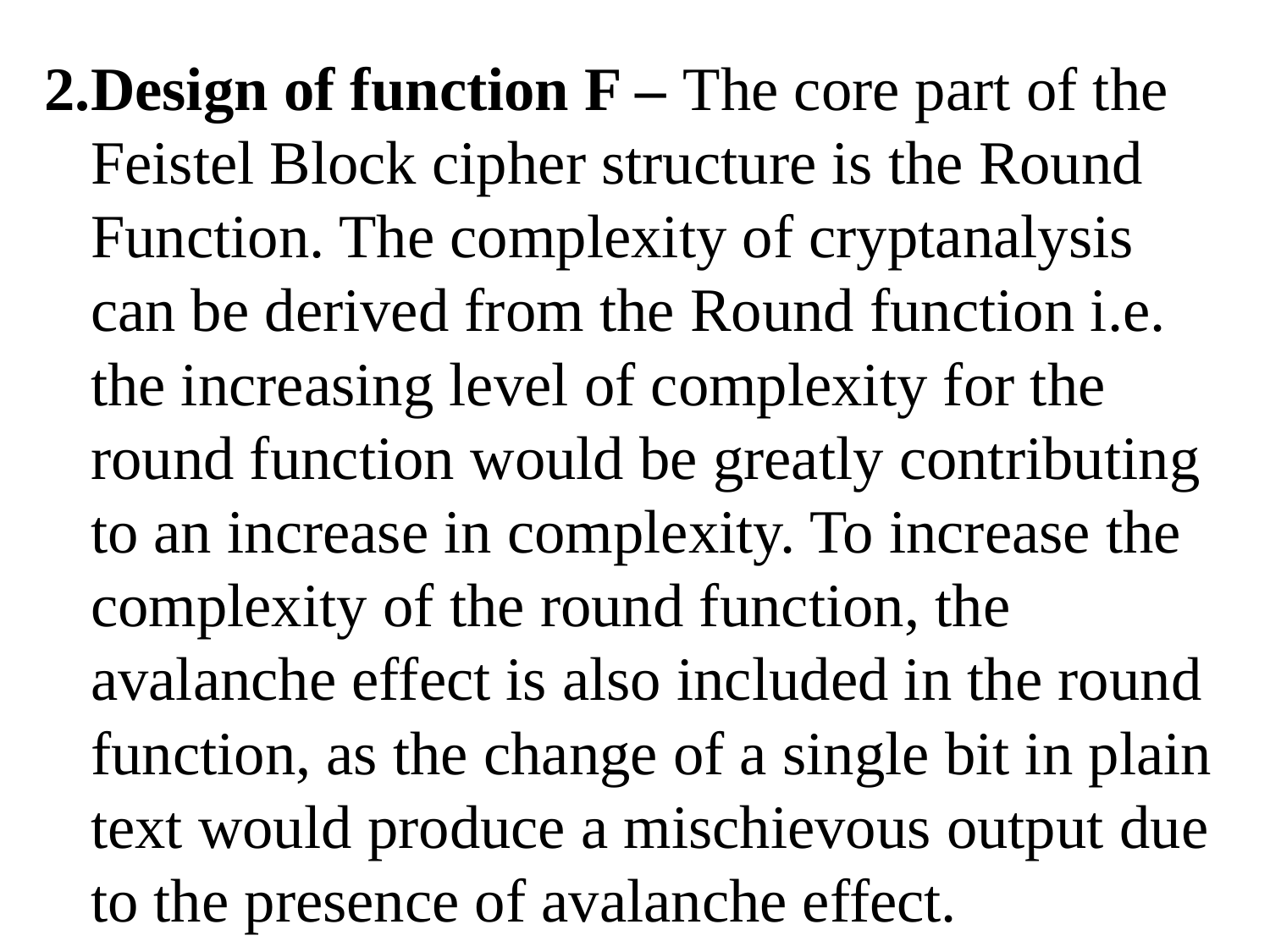

2.Design of function F – The core part of the Feistel Block cipher structure is the Round Function. The complexity of cryptanalysis can be derived from the Round function i.e. the increasing level of complexity for the round function would be greatly contributing to an increase in complexity. To increase the complexity of the round function, the avalanche effect is also included in the round function, as the change of a single bit in plain text would produce a mischievous output due to the presence of avalanche effect.